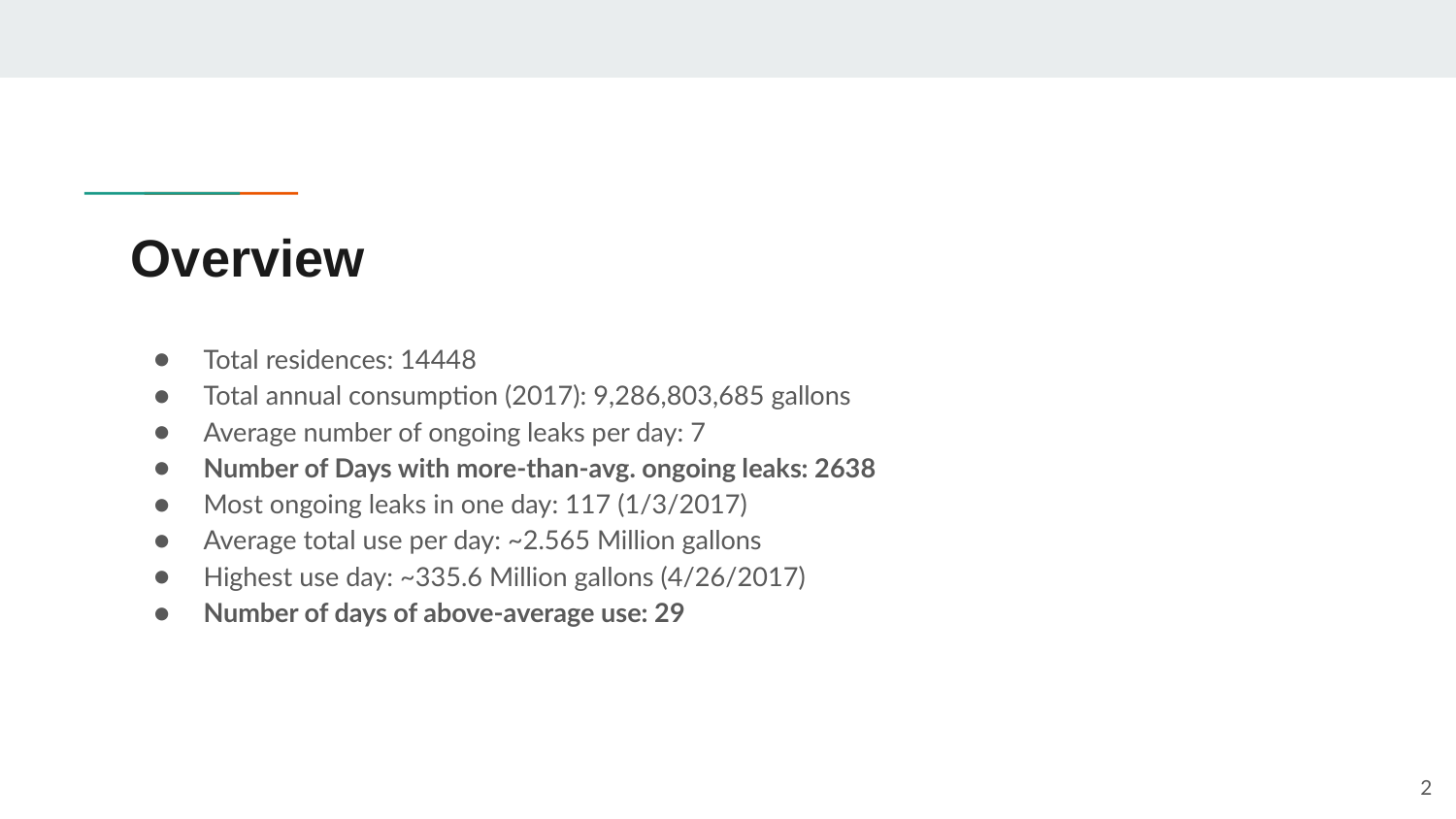

# Overview
Total residences: 14448
Total annual consumption (2017): 9,286,803,685 gallons
Average number of ongoing leaks per day: 7
Number of Days with more-than-avg. ongoing leaks: 2638
Most ongoing leaks in one day: 117 (1/3/2017)
Average total use per day: ~2.565 Million gallons
Highest use day: ~335.6 Million gallons (4/26/2017)
Number of days of above-average use: 29

2